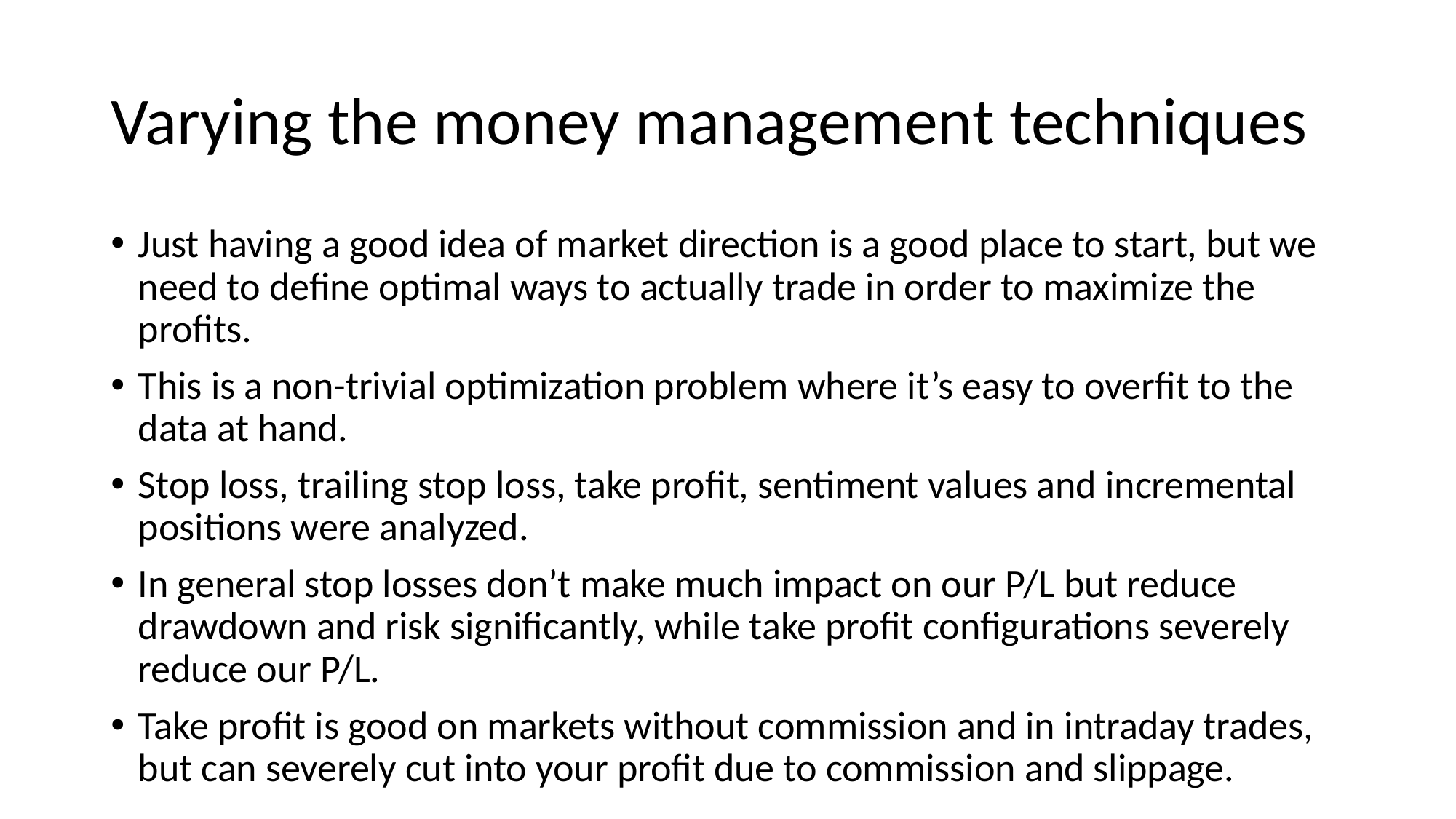

# Varying the money management techniques
Just having a good idea of market direction is a good place to start, but we need to define optimal ways to actually trade in order to maximize the profits.
This is a non-trivial optimization problem where it’s easy to overfit to the data at hand.
Stop loss, trailing stop loss, take profit, sentiment values and incremental positions were analyzed.
In general stop losses don’t make much impact on our P/L but reduce drawdown and risk significantly, while take profit configurations severely reduce our P/L.
Take profit is good on markets without commission and in intraday trades, but can severely cut into your profit due to commission and slippage.